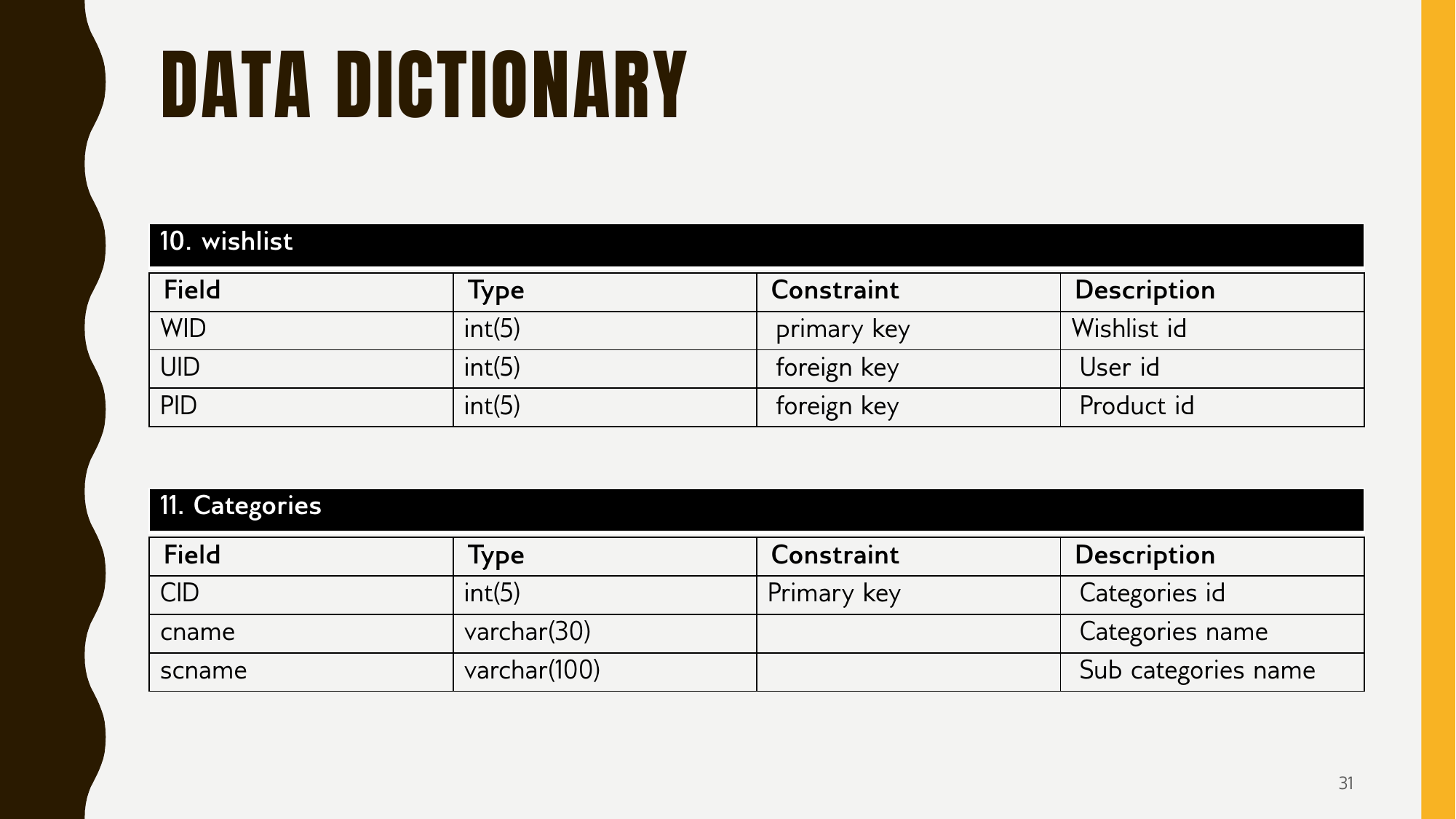

# Data dictionary
| 10. wishlist |
| --- |
| Field | Type | Constraint | Description |
| --- | --- | --- | --- |
| WID | int(5) | primary key | Wishlist id |
| UID | int(5) | foreign key | User id |
| PID | int(5) | foreign key | Product id |
| 11. Categories |
| --- |
| Field | Type | Constraint | Description |
| --- | --- | --- | --- |
| CID | int(5) | Primary key | Categories id |
| cname | varchar(30) |  | Categories name |
| scname | varchar(100) |  | Sub categories name |
31